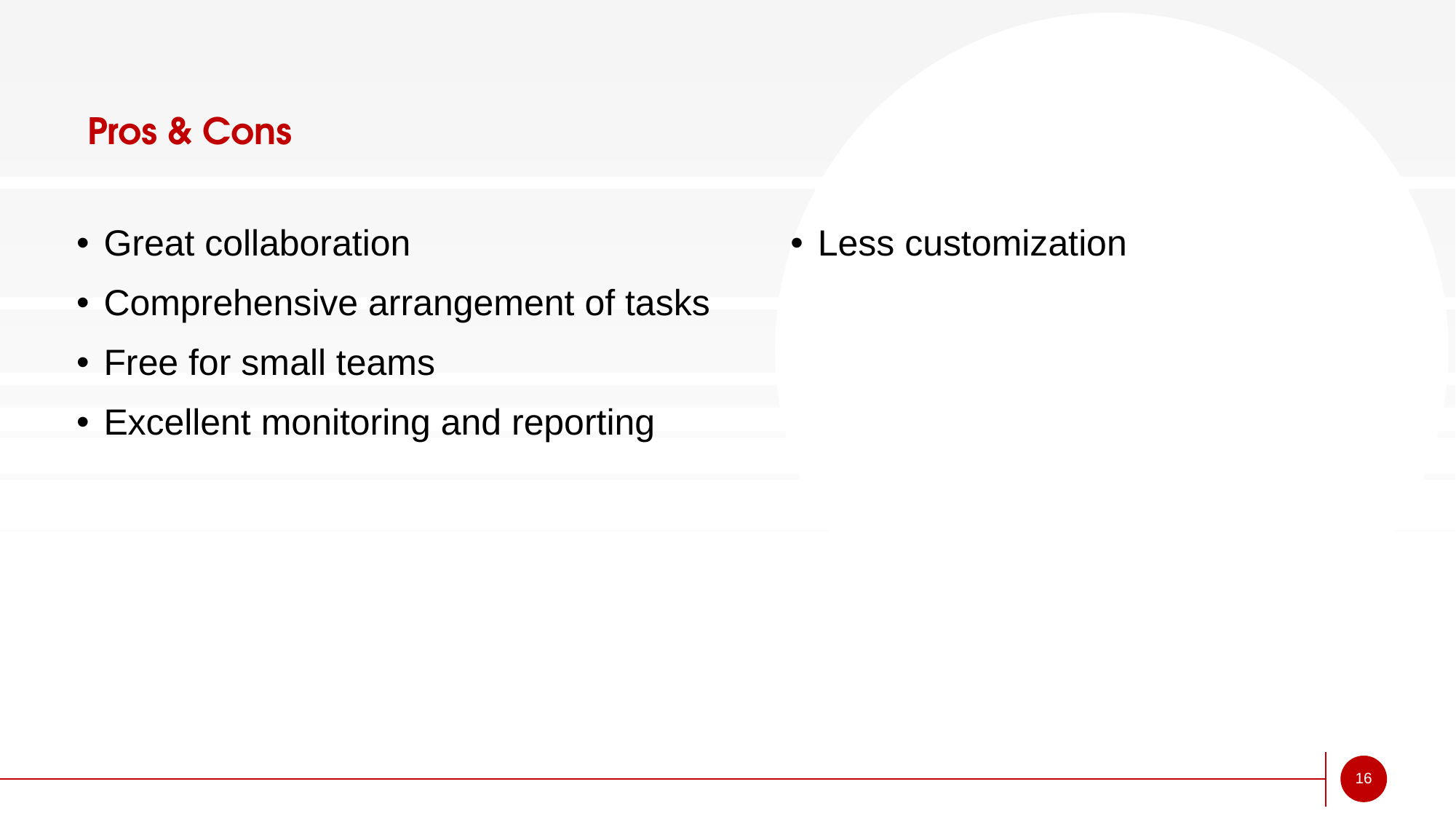

# Pros & Cons
Great collaboration
Comprehensive arrangement of tasks
Free for small teams
Excellent monitoring and reporting
Less customization
16